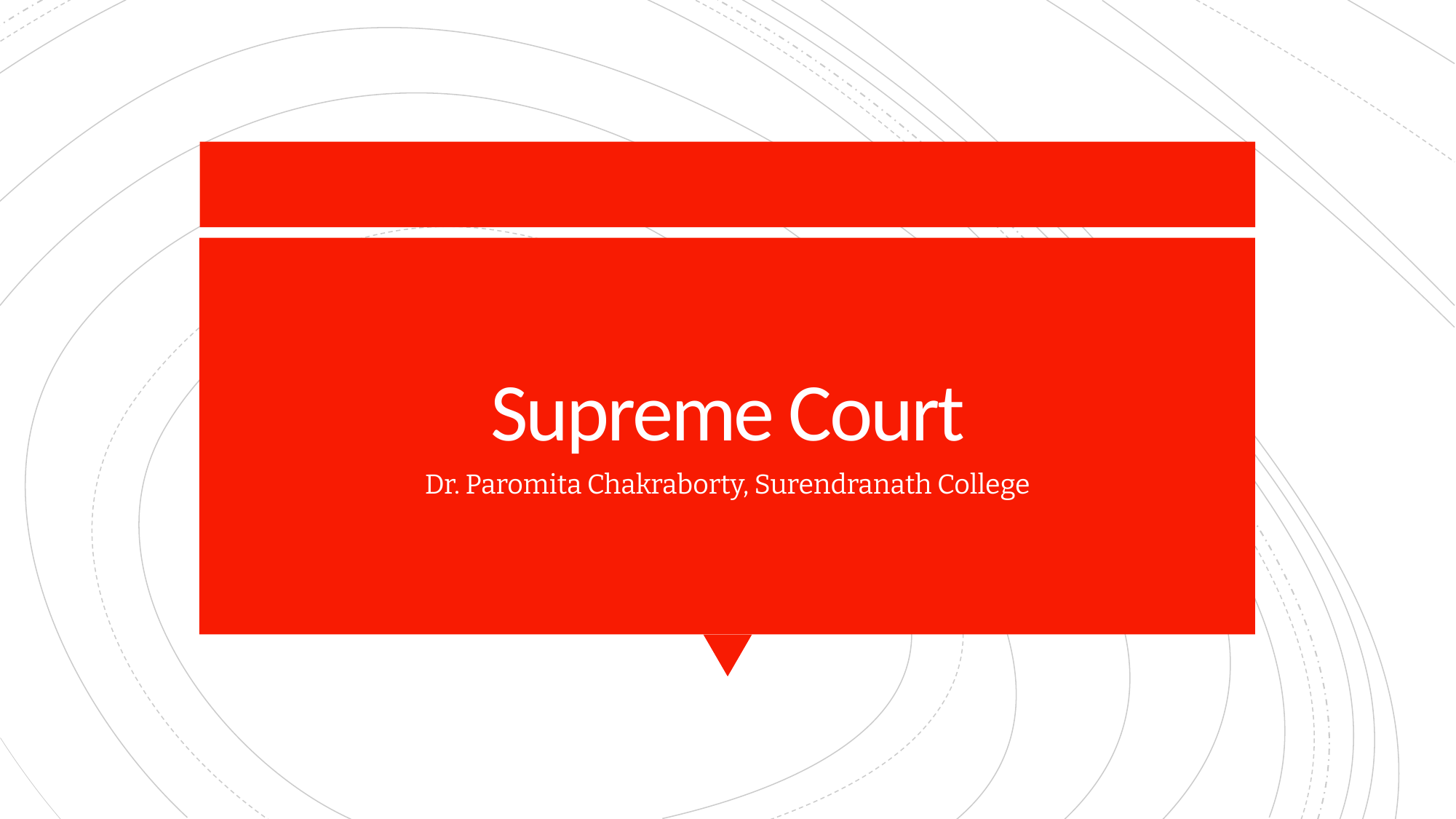

# Supreme Court
Dr. Paromita Chakraborty, Surendranath College